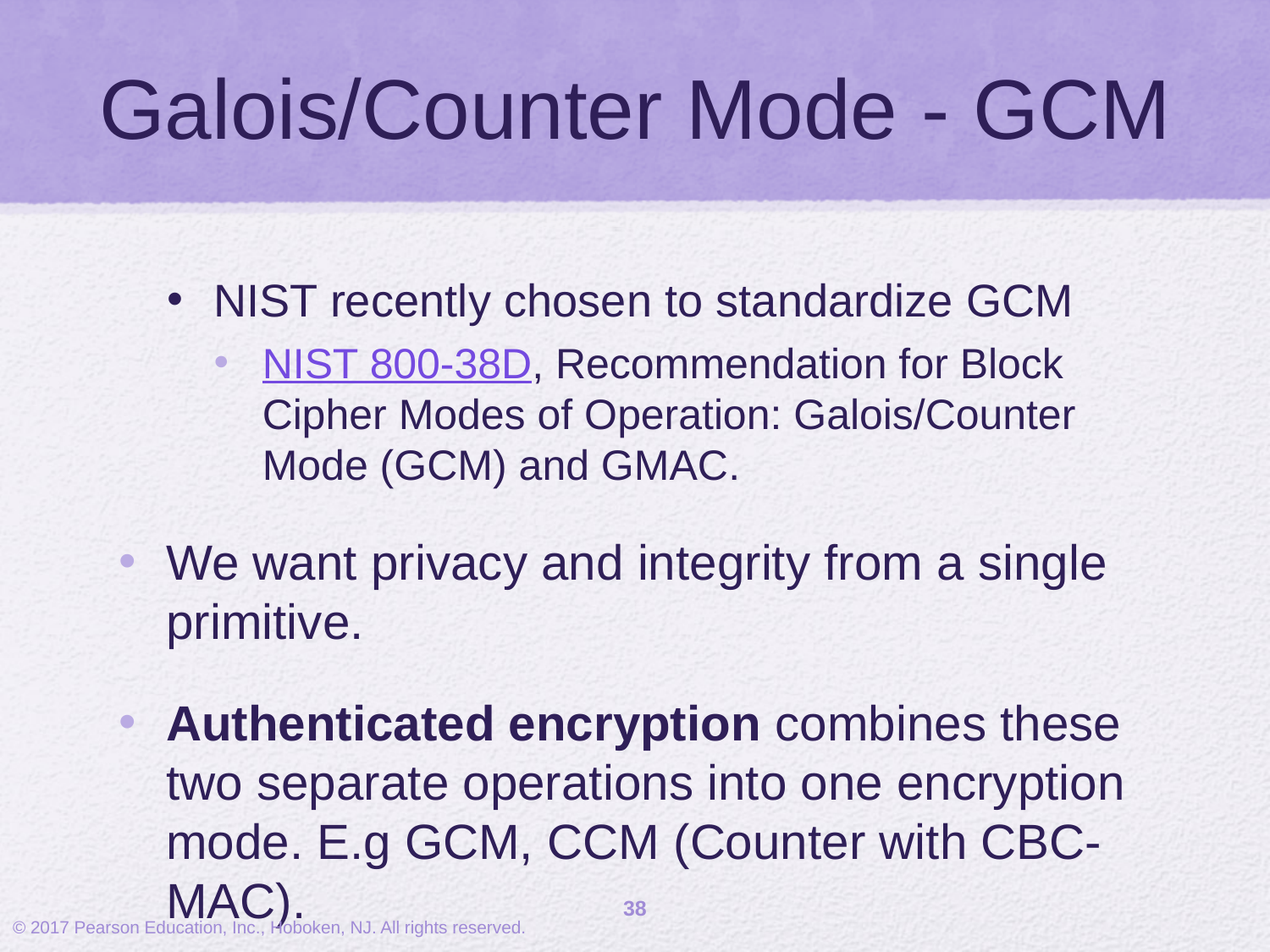

# Galois/Counter Mode - GCM
NIST recently chosen to standardize GCM
NIST 800-38D, Recommendation for Block Cipher Modes of Operation: Galois/Counter Mode (GCM) and GMAC.
We want privacy and integrity from a single primitive.
Authenticated encryption combines these two separate operations into one encryption mode. E.g GCM, CCM (Counter with CBC-MAC).
38
© 2017 Pearson Education, Inc., Hoboken, NJ. All rights reserved.